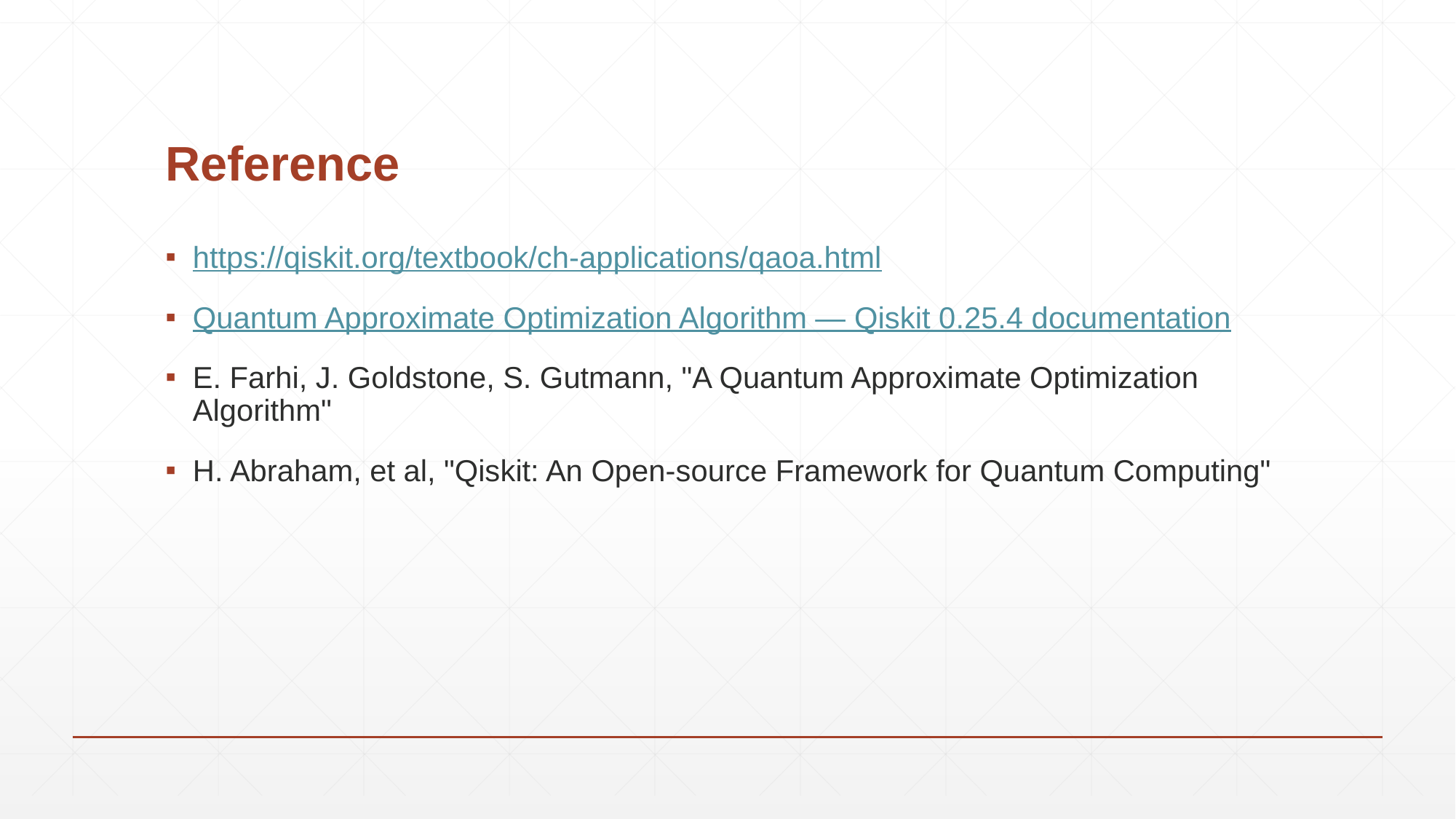

# Reference
https://qiskit.org/textbook/ch-applications/qaoa.html
Quantum Approximate Optimization Algorithm — Qiskit 0.25.4 documentation
E. Farhi, J. Goldstone, S. Gutmann, "A Quantum Approximate Optimization Algorithm"
H. Abraham, et al, "Qiskit: An Open-source Framework for Quantum Computing"